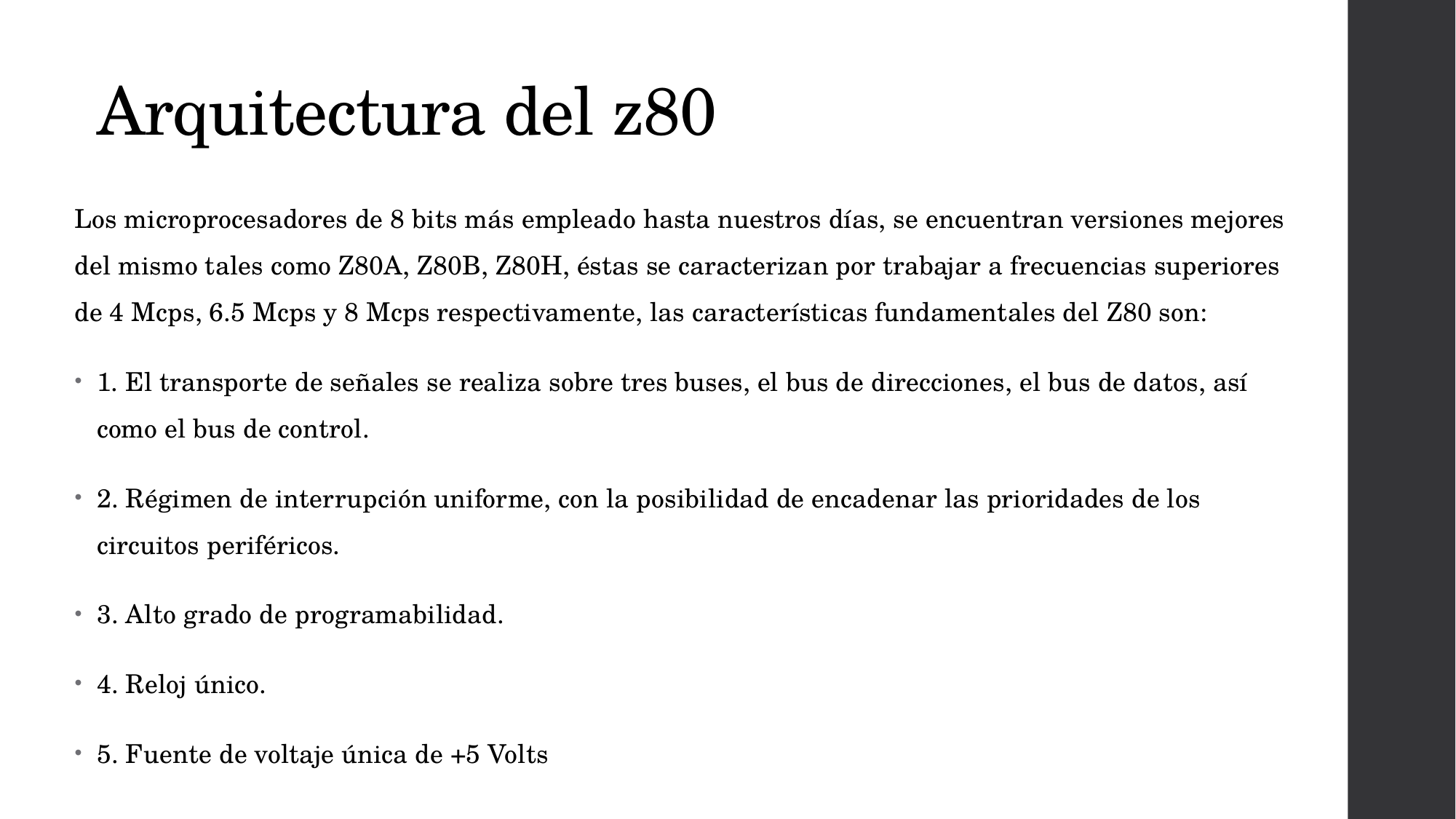

# Arquitectura del z80
Los microprocesadores de 8 bits más empleado hasta nuestros días, se encuentran versiones mejores del mismo tales como Z80A, Z80B, Z80H, éstas se caracterizan por trabajar a frecuencias superiores de 4 Mcps, 6.5 Mcps y 8 Mcps respectivamente, las características fundamentales del Z80 son:
1. El transporte de señales se realiza sobre tres buses, el bus de direcciones, el bus de datos, así como el bus de control.
2. Régimen de interrupción uniforme, con la posibilidad de encadenar las prioridades de los circuitos periféricos.
3. Alto grado de programabilidad.
4. Reloj único.
5. Fuente de voltaje única de +5 Volts